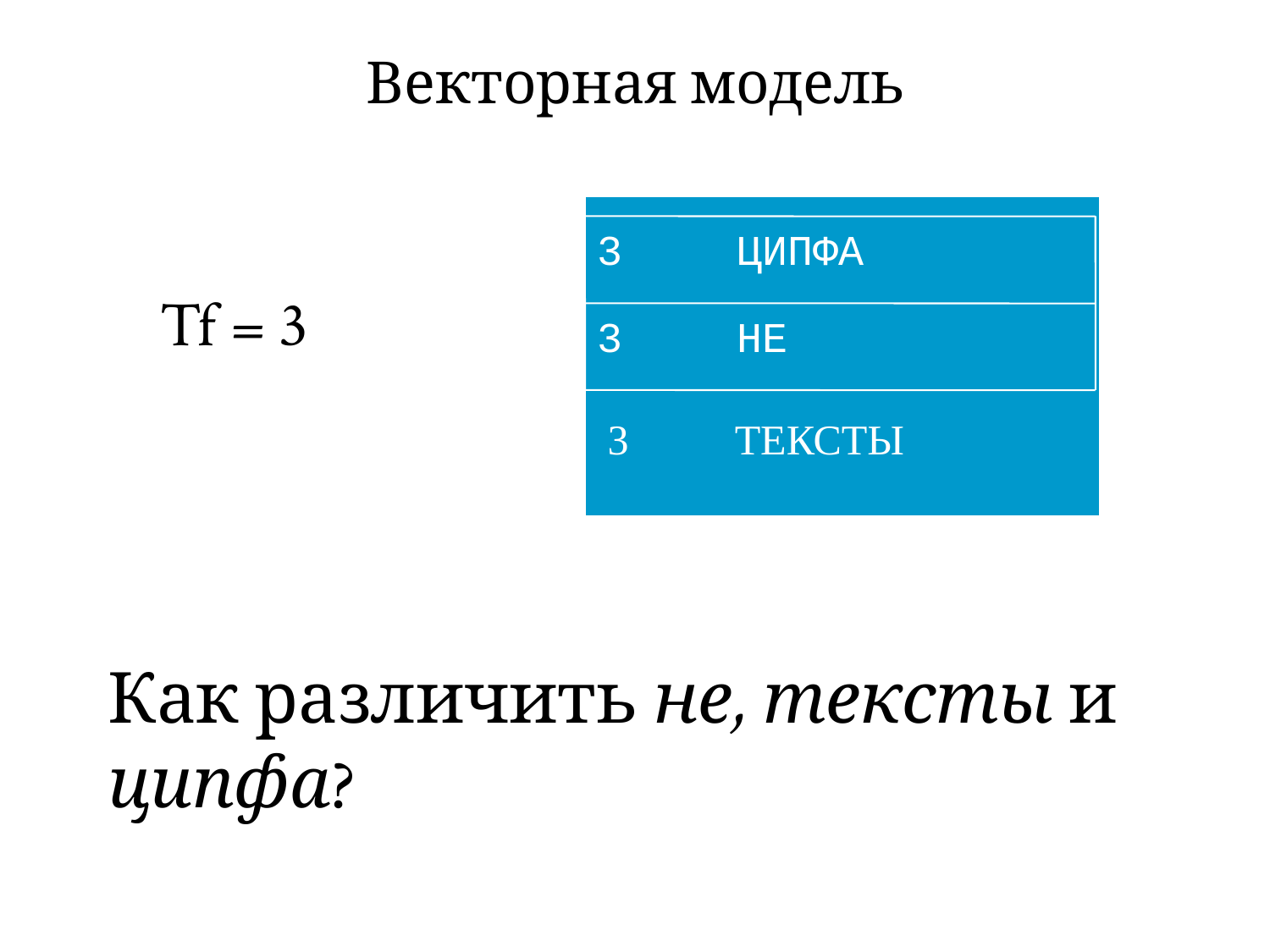

Векторная модель

3

 ЦИПФА

3

 НЕ

Tf = 3
3          ТЕКСТЫ
Как различить не, тексты и ципфа?